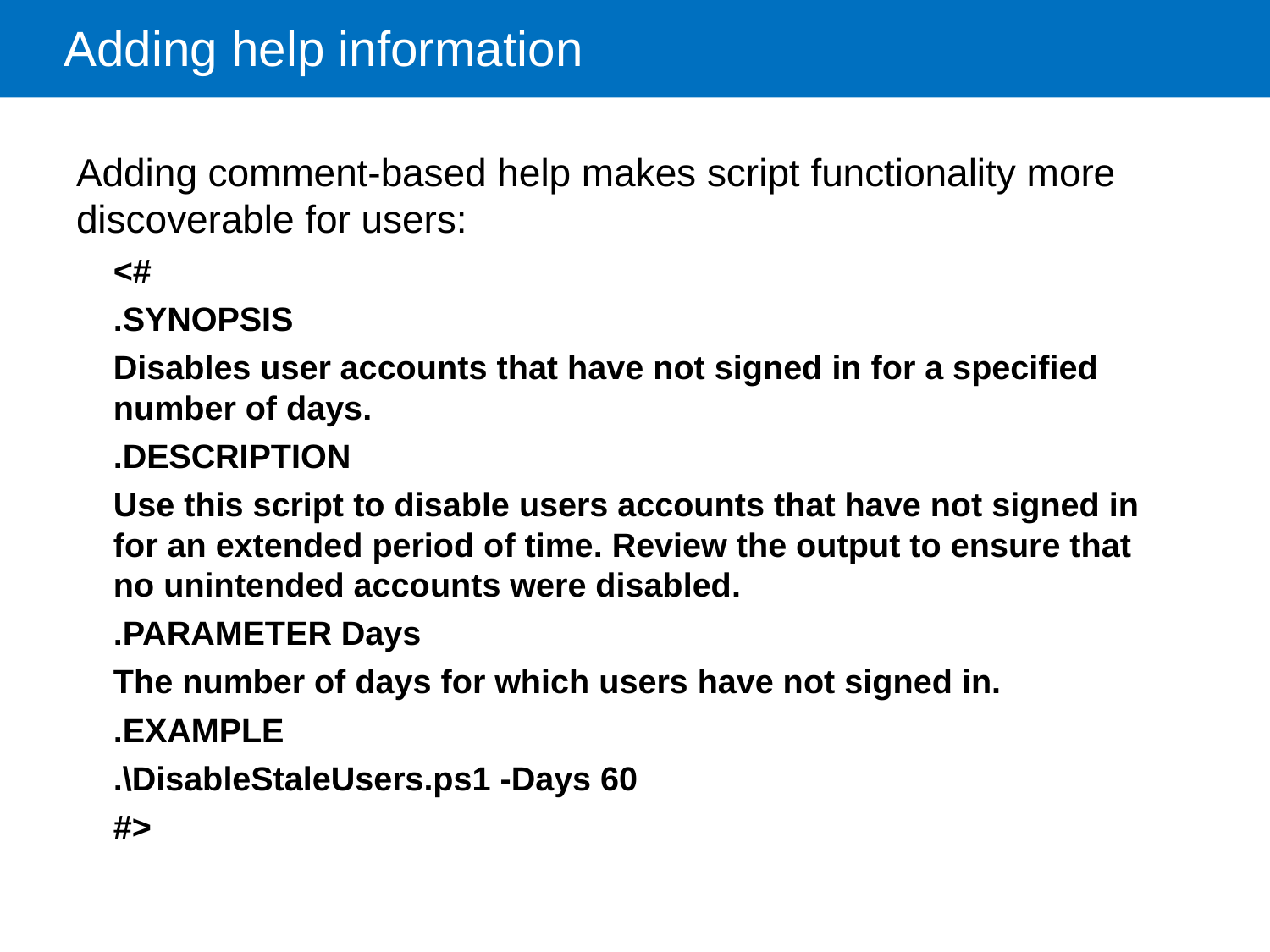

# Adding help information
Adding comment-based help makes script functionality more discoverable for users:
<#
.SYNOPSIS
Disables user accounts that have not signed in for a specified number of days.
.DESCRIPTION
Use this script to disable users accounts that have not signed in for an extended period of time. Review the output to ensure that no unintended accounts were disabled.
.PARAMETER Days
The number of days for which users have not signed in.
.EXAMPLE
.\DisableStaleUsers.ps1 -Days 60
#>